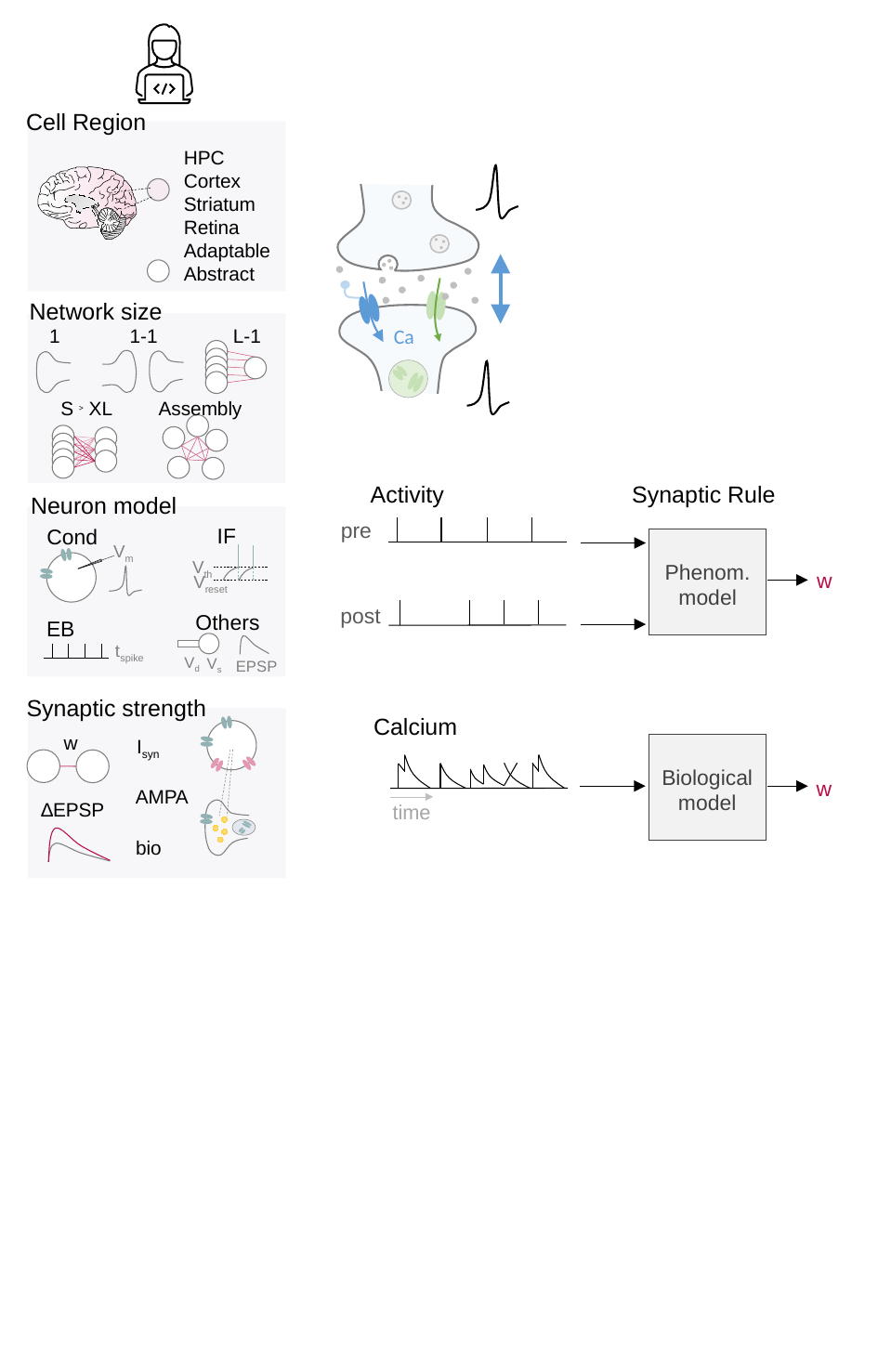

Cell Region

HPC
Cortex
Striatum
Retina
Adaptable
Abstract

Ca

Network size

L-1
1
1-1

S > XL
Assembly

Activity
Synaptic Rule
Neuron model

pre
IF
Cond

Vm

Vth
Phenom.
model

w
Vreset

post
Others
EB
tspike

Vd
Vs
EPSP
Synaptic strength
Calcium

w
Isyn

Biological
model

w

AMPA
∆EPSP
time

bio